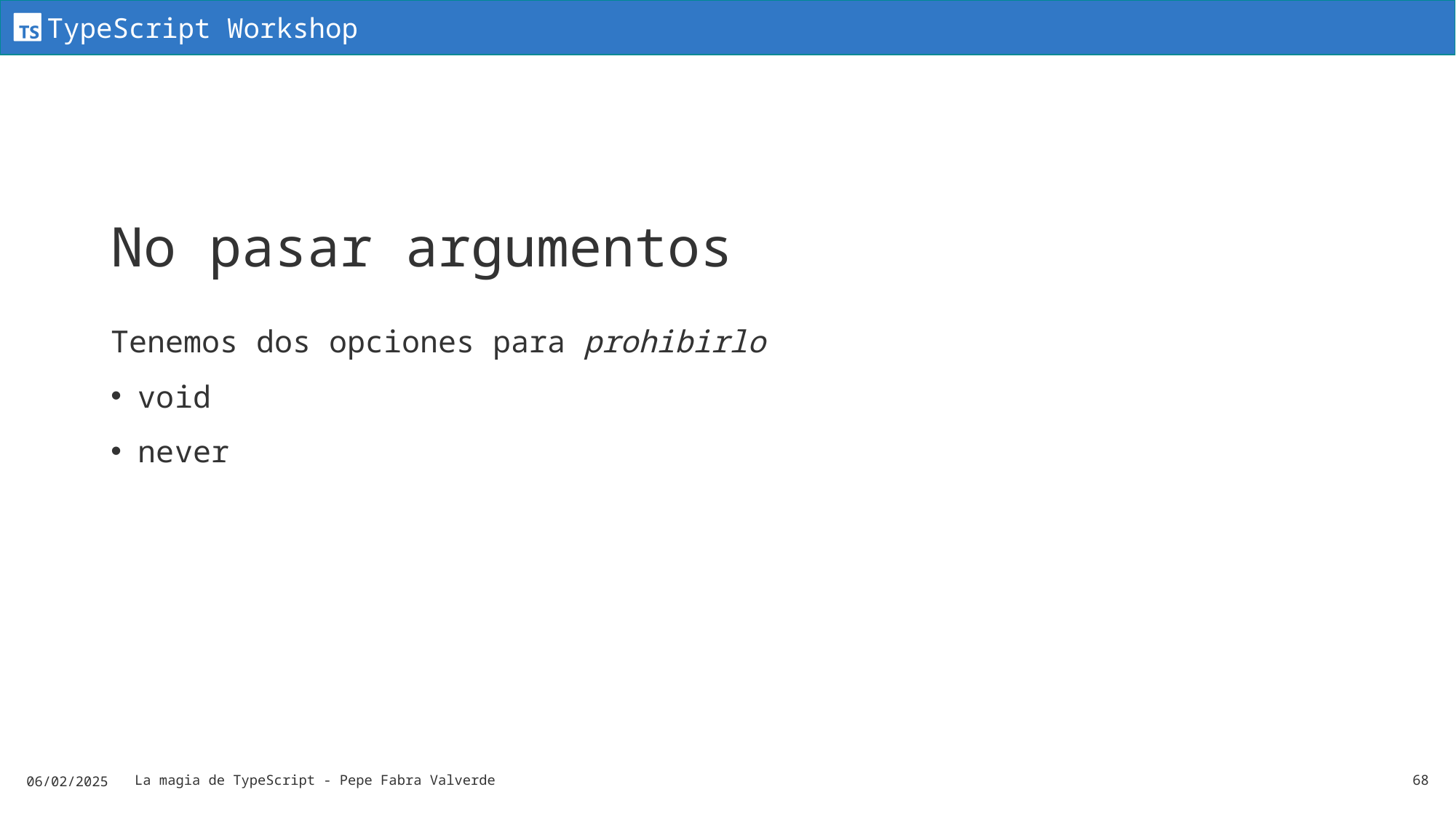

# No pasar argumentos
Tenemos dos opciones para prohibirlo
void
never
06/02/2025
La magia de TypeScript - Pepe Fabra Valverde
68